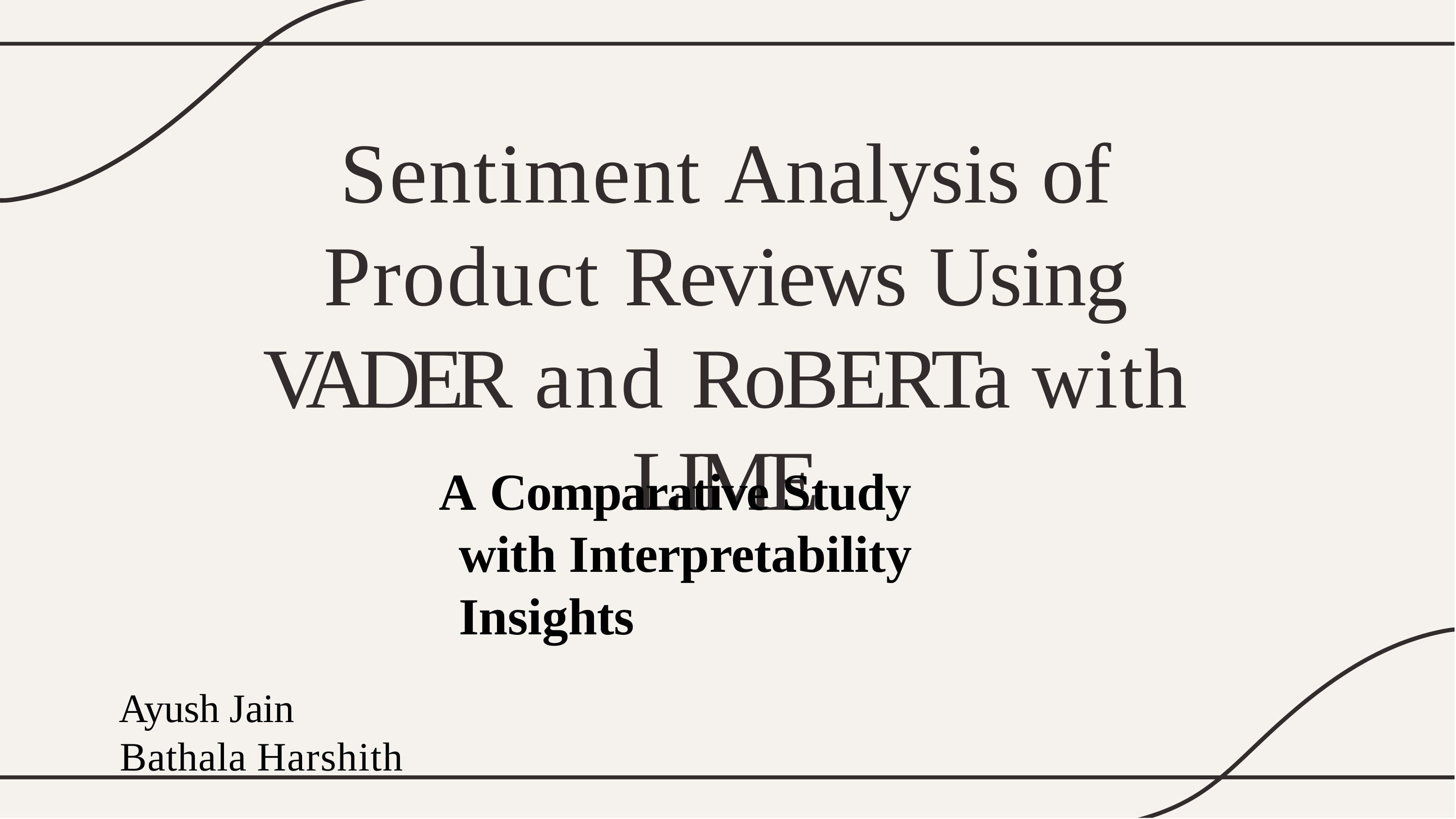

# Sentiment Analysis of Product Reviews Using VADER and RoBERTa with LIME
A Comparative Study with Interpretability Insights
Ayush Jain Bathala Harshith